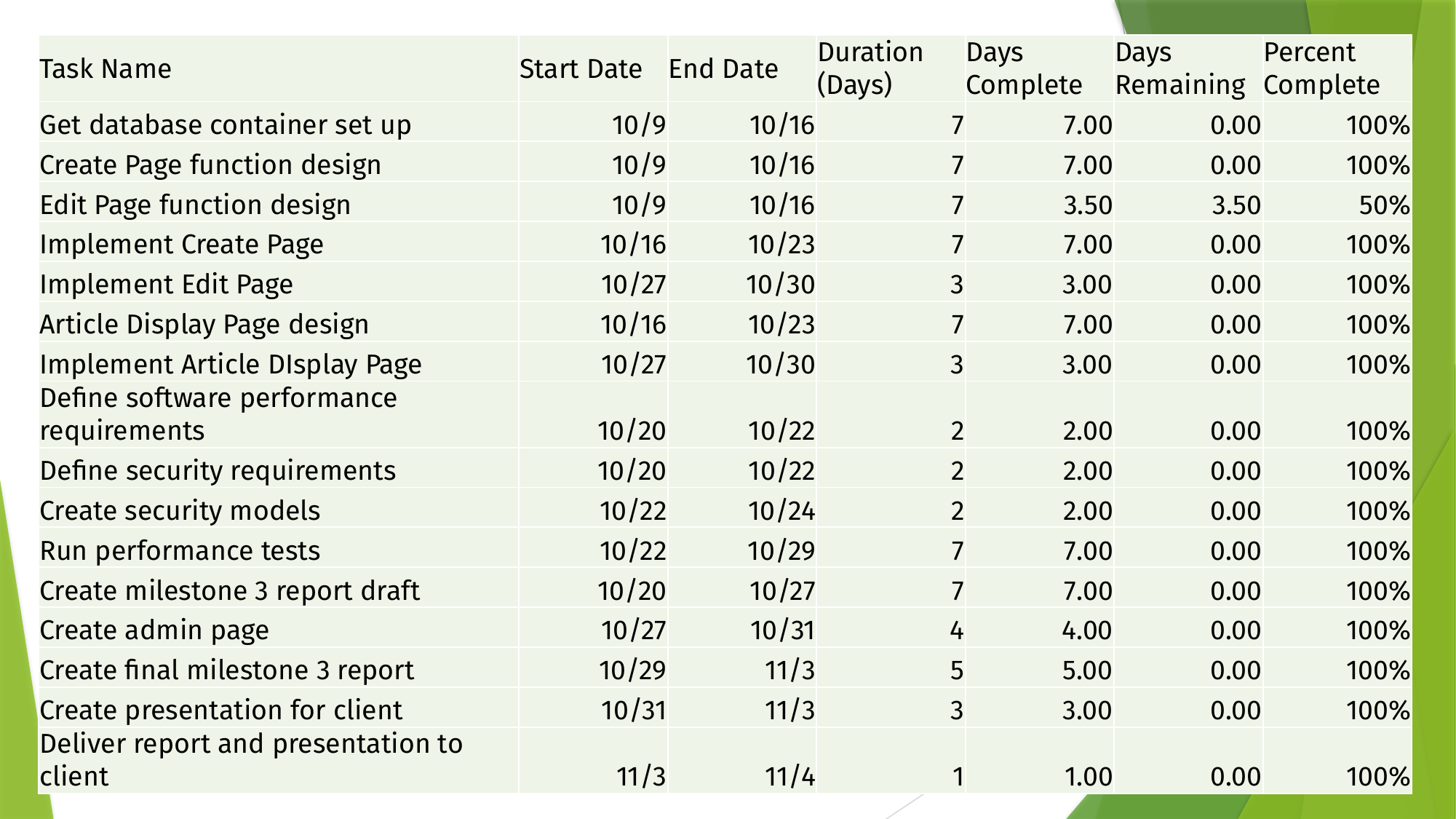

| Task Name | Start Date | End Date | Duration (Days) | Days Complete | Days Remaining | Percent Complete |
| --- | --- | --- | --- | --- | --- | --- |
| Get database container set up | 10/9 | 10/16 | 7 | 7.00 | 0.00 | 100% |
| Create Page function design | 10/9 | 10/16 | 7 | 7.00 | 0.00 | 100% |
| Edit Page function design | 10/9 | 10/16 | 7 | 3.50 | 3.50 | 50% |
| Implement Create Page | 10/16 | 10/23 | 7 | 7.00 | 0.00 | 100% |
| Implement Edit Page | 10/27 | 10/30 | 3 | 3.00 | 0.00 | 100% |
| Article Display Page design | 10/16 | 10/23 | 7 | 7.00 | 0.00 | 100% |
| Implement Article DIsplay Page | 10/27 | 10/30 | 3 | 3.00 | 0.00 | 100% |
| Define software performance requirements | 10/20 | 10/22 | 2 | 2.00 | 0.00 | 100% |
| Define security requirements | 10/20 | 10/22 | 2 | 2.00 | 0.00 | 100% |
| Create security models | 10/22 | 10/24 | 2 | 2.00 | 0.00 | 100% |
| Run performance tests | 10/22 | 10/29 | 7 | 7.00 | 0.00 | 100% |
| Create milestone 3 report draft | 10/20 | 10/27 | 7 | 7.00 | 0.00 | 100% |
| Create admin page | 10/27 | 10/31 | 4 | 4.00 | 0.00 | 100% |
| Create final milestone 3 report | 10/29 | 11/3 | 5 | 5.00 | 0.00 | 100% |
| Create presentation for client | 10/31 | 11/3 | 3 | 3.00 | 0.00 | 100% |
| Deliver report and presentation to client | 11/3 | 11/4 | 1 | 1.00 | 0.00 | 100% |
# Progress Visibility